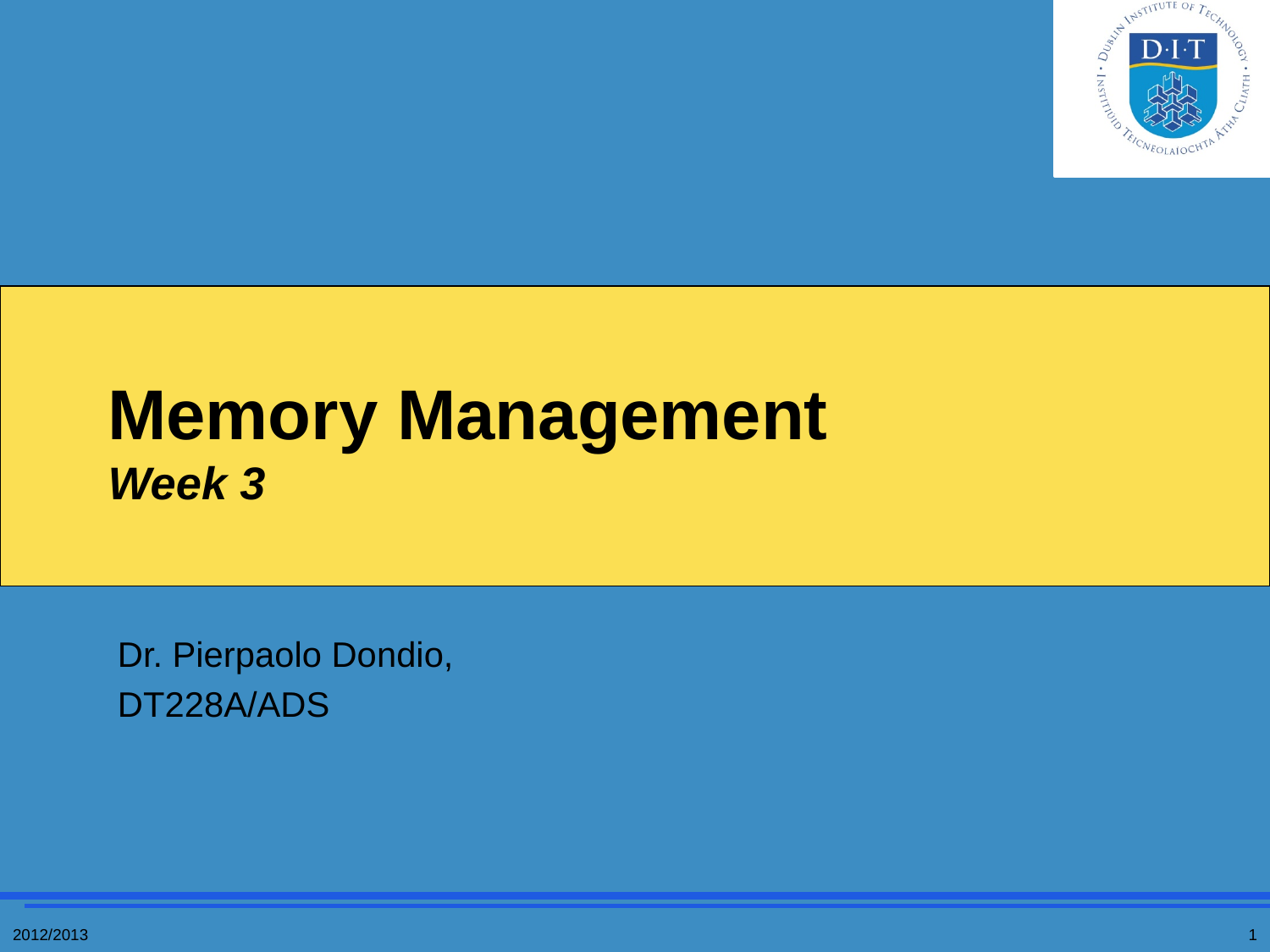

# Memory Management Week 3
Dr. Pierpaolo Dondio,
DT228A/ADS
2012/2013
1